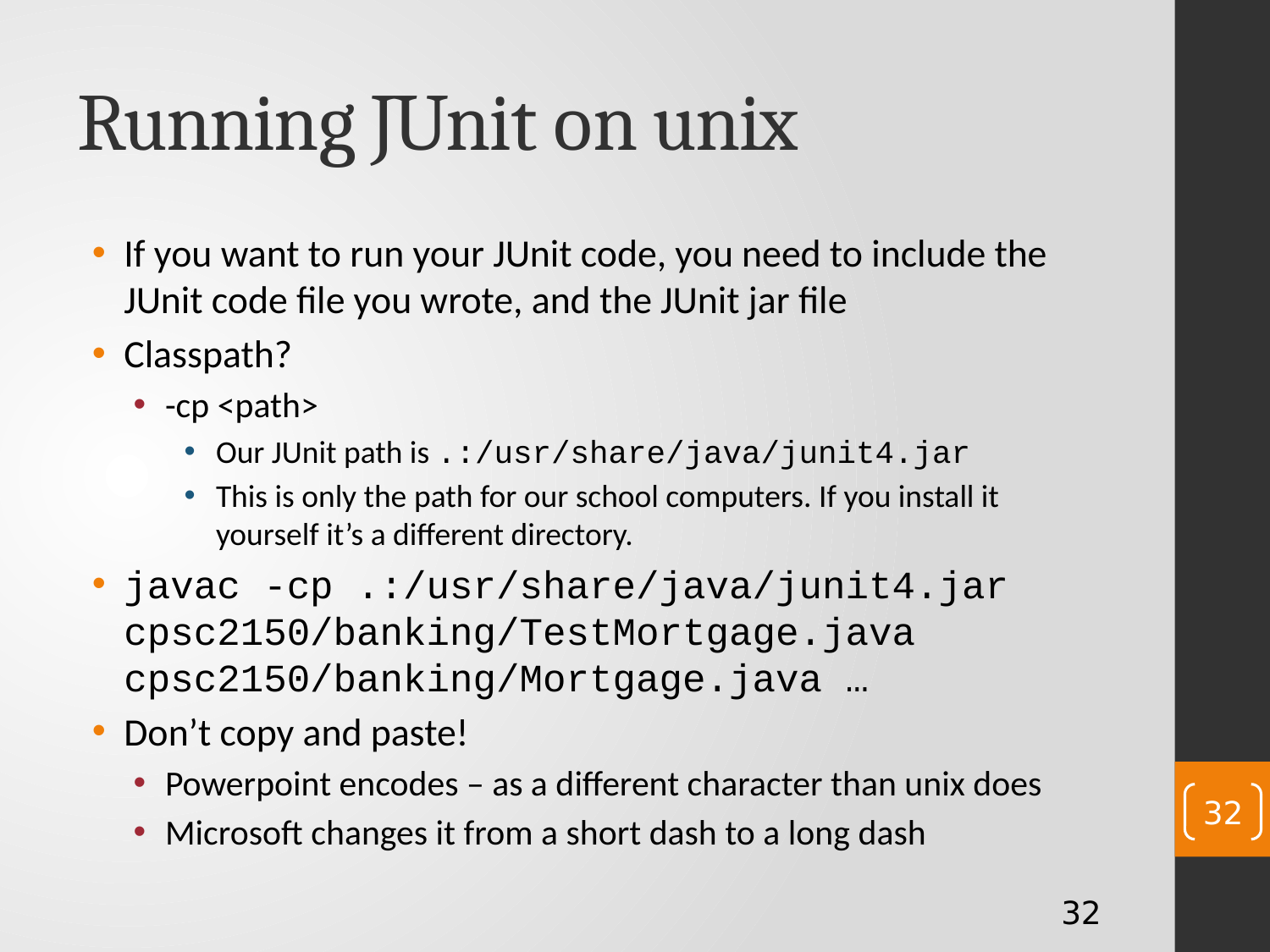

# Running JUnit on unix
If you want to run your JUnit code, you need to include the JUnit code file you wrote, and the JUnit jar file
Classpath?
-cp <path>
Our JUnit path is .:/usr/share/java/junit4.jar
This is only the path for our school computers. If you install it yourself it’s a different directory.
javac -cp .:/usr/share/java/junit4.jar cpsc2150/banking/TestMortgage.java cpsc2150/banking/Mortgage.java …
Don’t copy and paste!
Powerpoint encodes – as a different character than unix does
Microsoft changes it from a short dash to a long dash

32